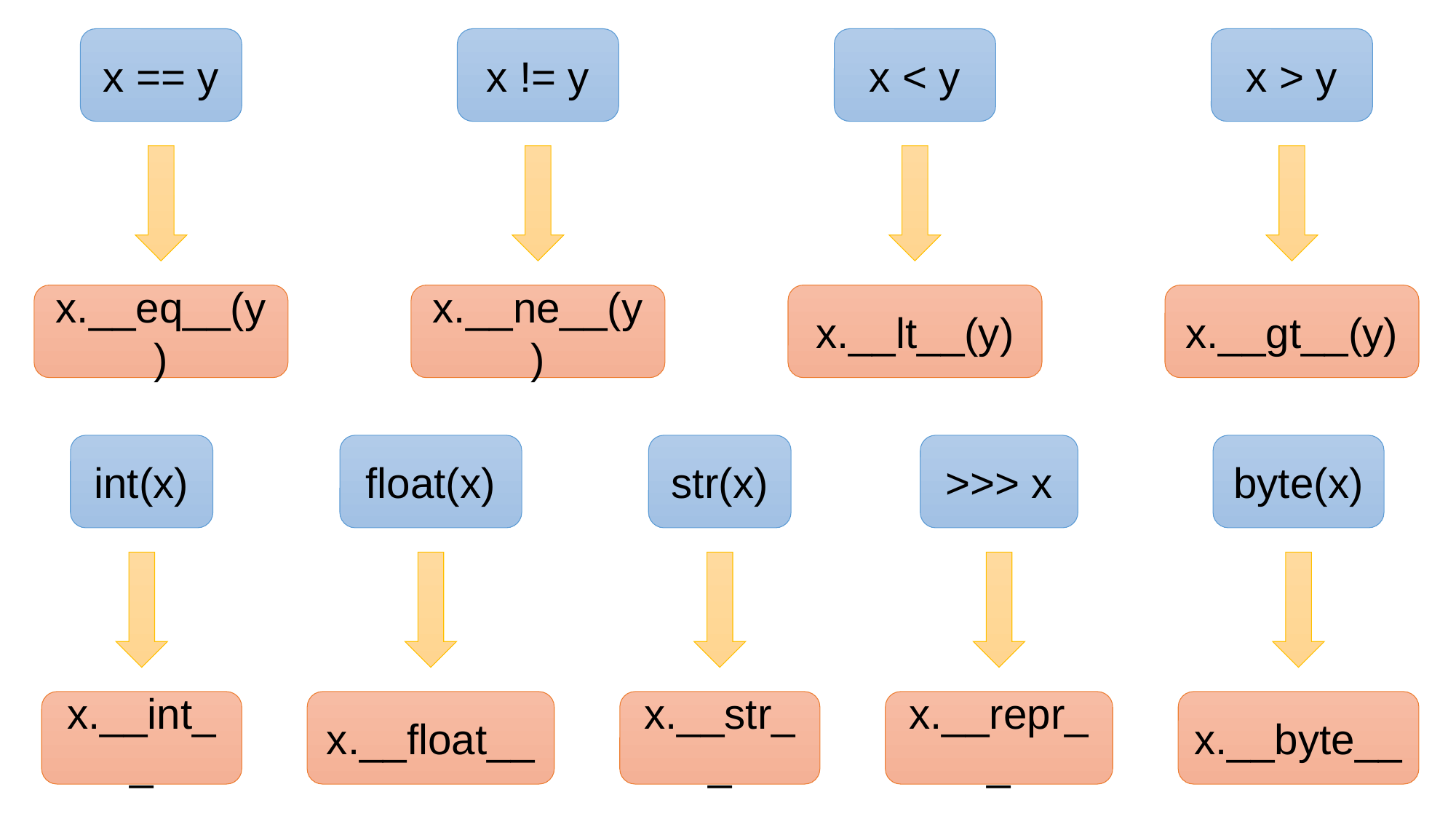

x == y

x.__eq__(y)
x != y

x.__ne__(y)
x < y

x.__lt__(y)
x > y

x.__gt__(y)
int(x)

x.__int__
float(x)

x.__float__
str(x)

x.__str__
>>> x

x.__repr__
byte(x)

x.__byte__